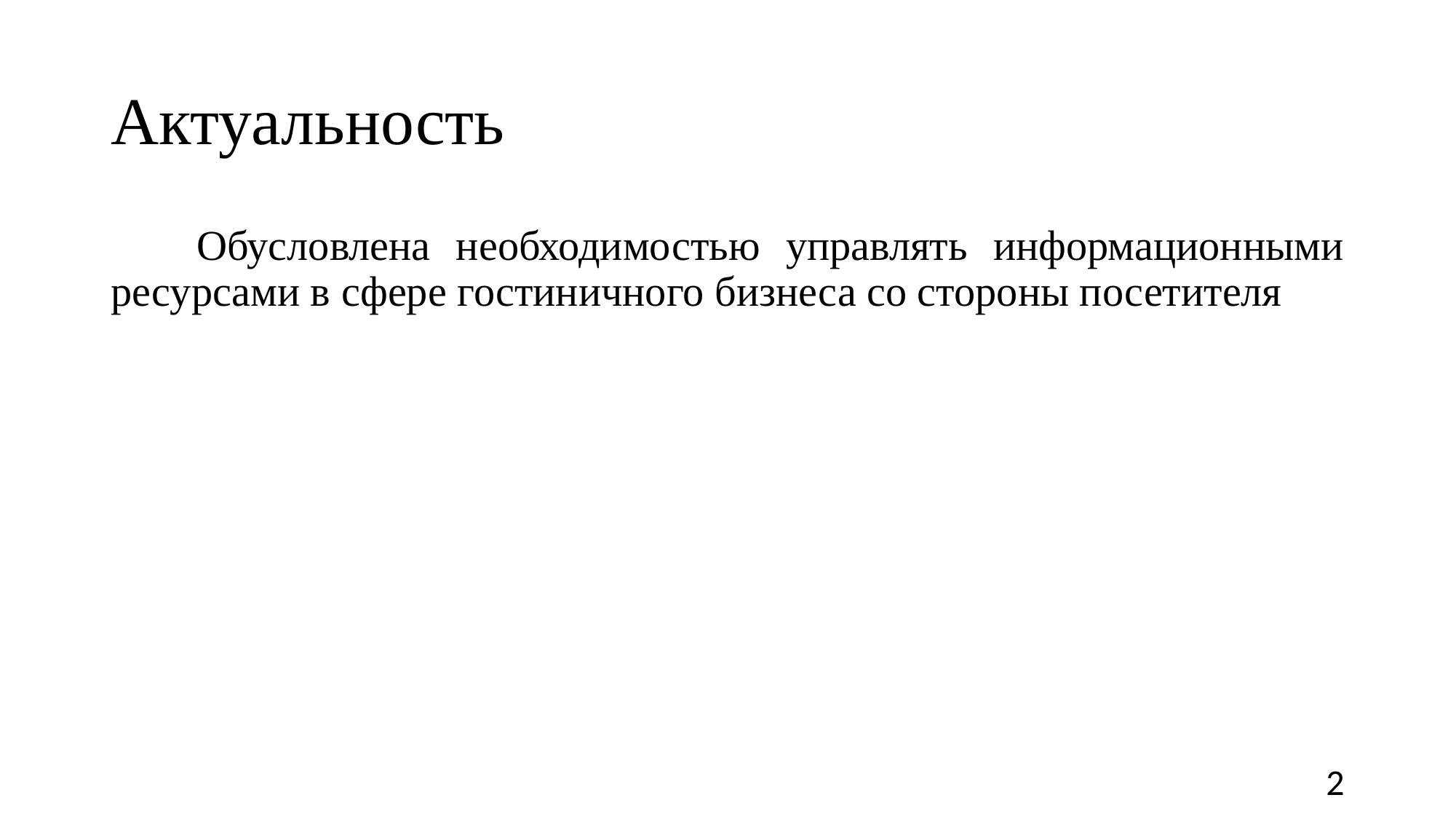

# Актуальность
Обусловлена необходимостью управлять информационными ресурсами в сфере гостиничного бизнеса со стороны посетителя
2